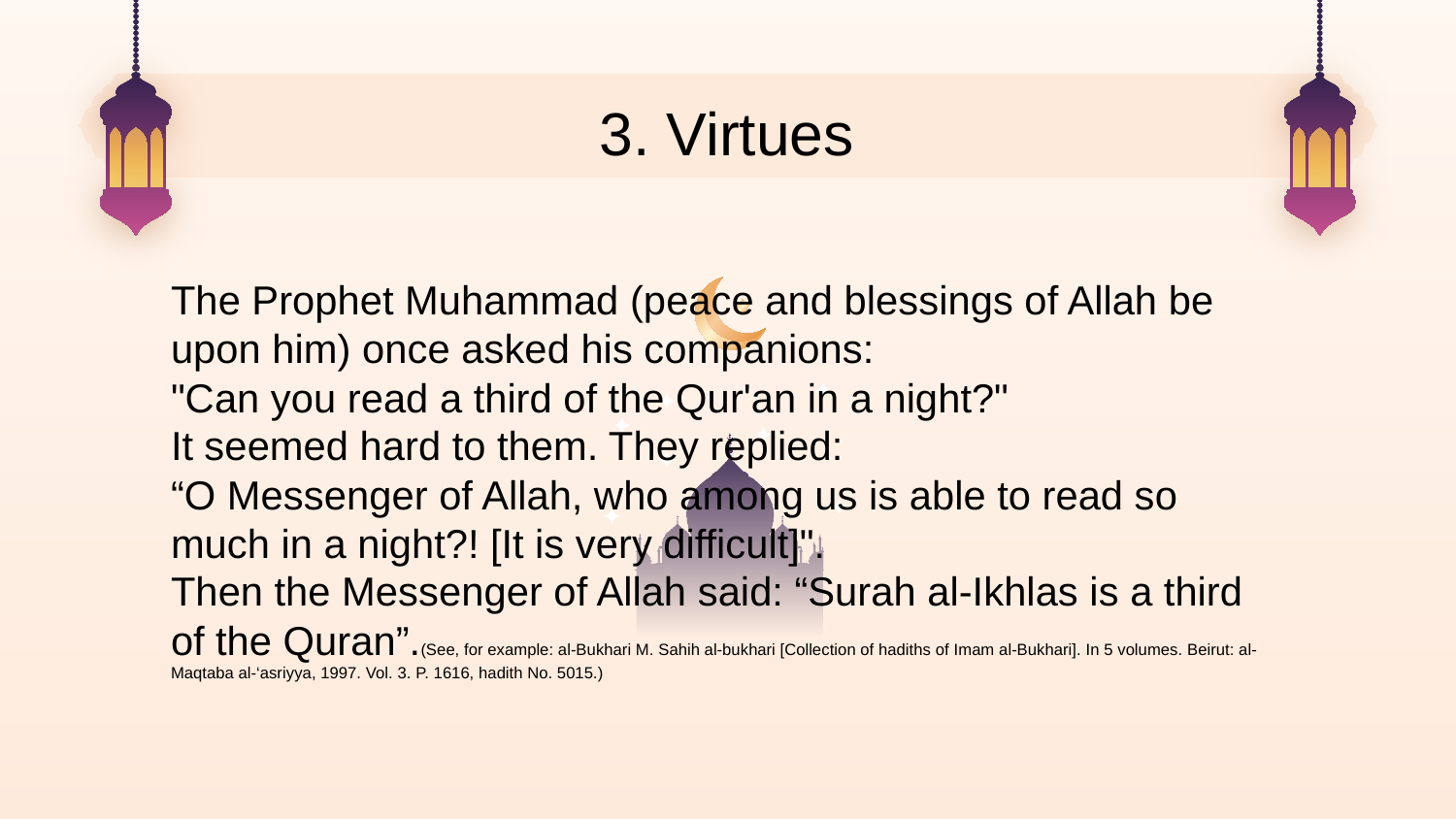

# 3. Virtues
The Prophet Muhammad (peace and blessings of Allah be upon him) once asked his companions:
"Can you read a third of the Qur'an in a night?"
It seemed hard to them. They replied:
“O Messenger of Allah, who among us is able to read so much in a night?! [It is very difficult]".
Then the Messenger of Allah said: “Surah al-Ikhlas is a third of the Quran”.(See, for example: al-Bukhari M. Sahih al-bukhari [Collection of hadiths of Imam al-Bukhari]. In 5 volumes. Beirut: al-Maqtaba al-‘asriyya, 1997. Vol. 3. P. 1616, hadith No. 5015.)